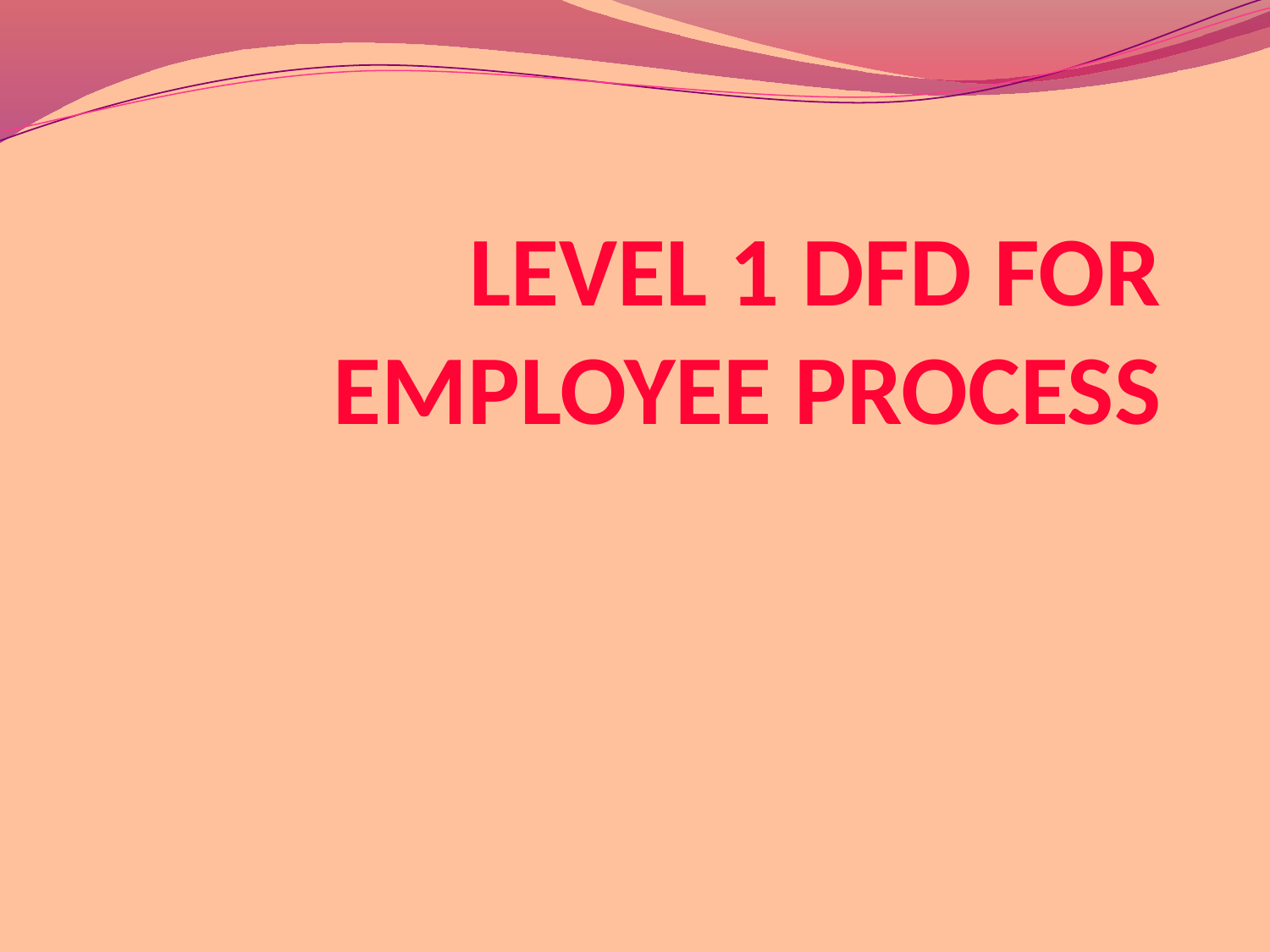

# LEVEL 1 DFD FOR EMPLOYEE PROCESS